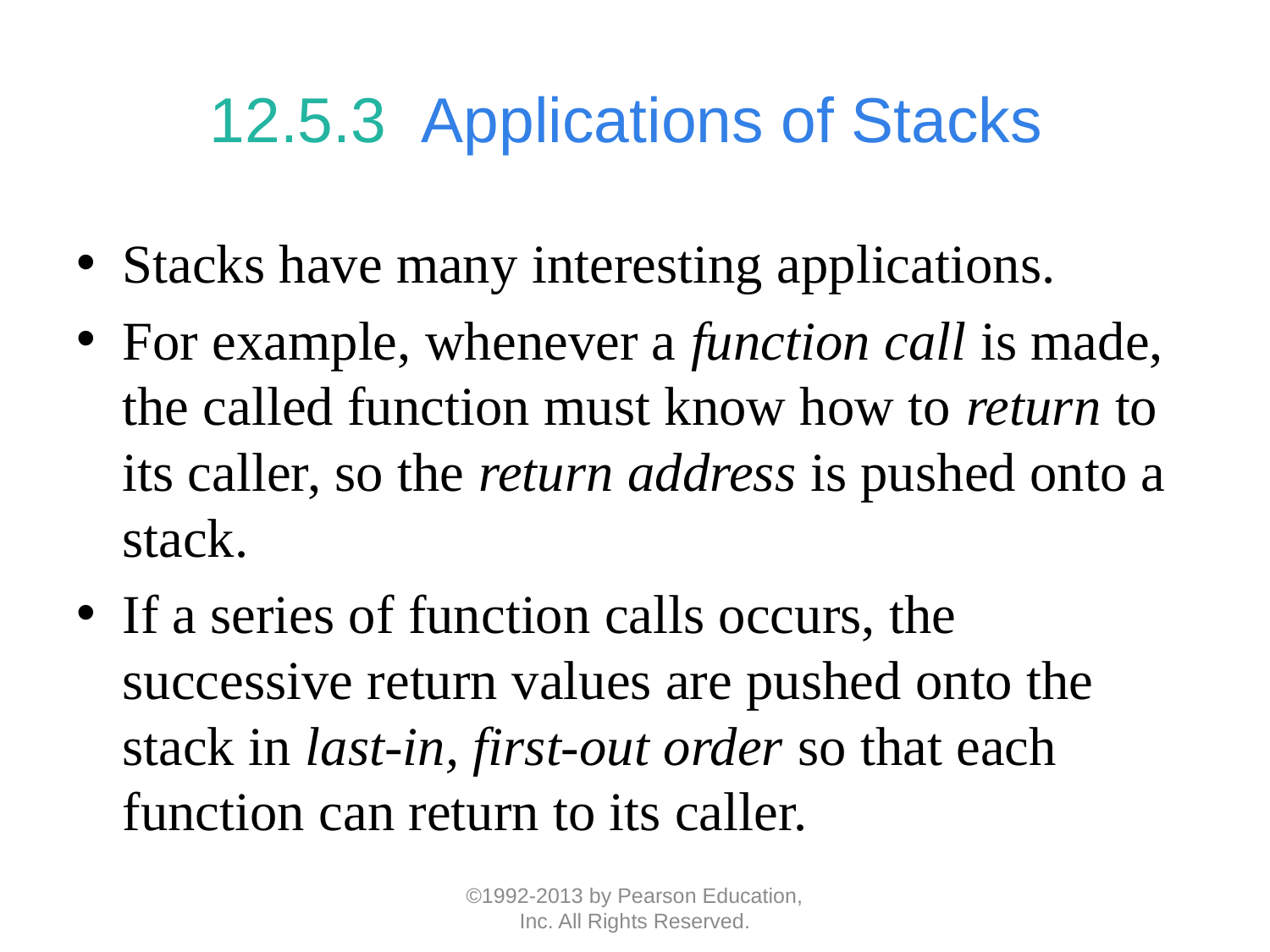

# 12.5.3  Applications of Stacks
Stacks have many interesting applications.
For example, whenever a function call is made, the called function must know how to return to its caller, so the return address is pushed onto a stack.
If a series of function calls occurs, the successive return values are pushed onto the stack in last-in, first-out order so that each function can return to its caller.
©1992-2013 by Pearson Education, Inc. All Rights Reserved.